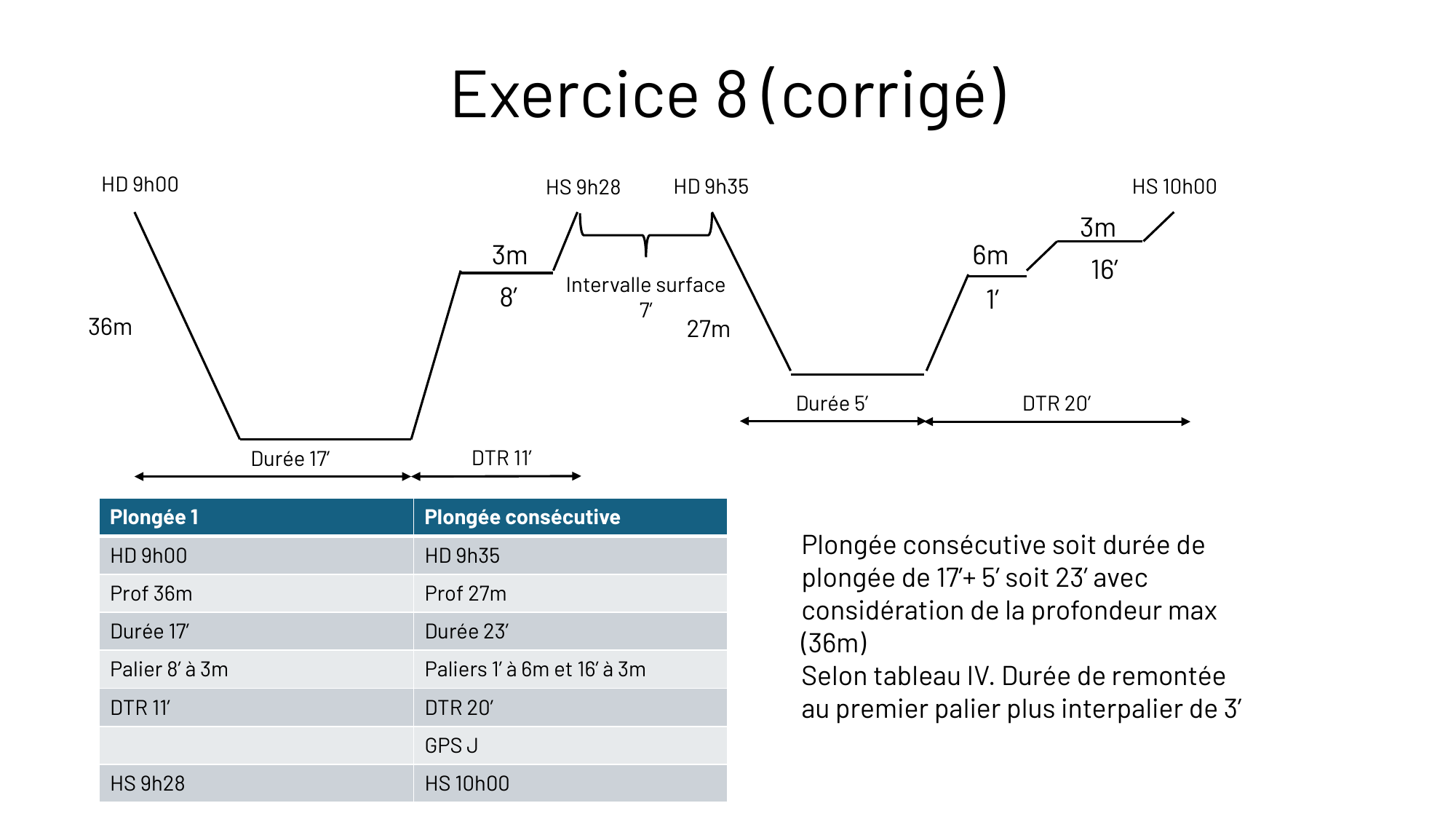

# Exercice 8 (corrigé)
HS 10h00
HD 9h00
HS 9h28

HD 9h35
3m
3m
6m
16’
Intervalle surface
7’
8’
1’
36m
27m
Durée 5’
DTR 20’
DTR 11’
Durée 17’
| Plongée 1 | Plongée consécutive |
| --- | --- |
| HD 9h00 | HD 9h35 |
| Prof 36m | Prof 27m |
| Durée 17’ | Durée 23’ |
| Palier 8’ à 3m | Paliers 1’ à 6m et 16’ à 3m |
| DTR 11’ | DTR 20’ |
|  | GPS J |
| HS 9h28 | HS 10h00 |
Plongée consécutive soit durée de plongée de 17’+ 5’ soit 23’ avec considération de la profondeur max (36m)
Selon tableau IV. Durée de remontée au premier palier plus interpalier de 3’